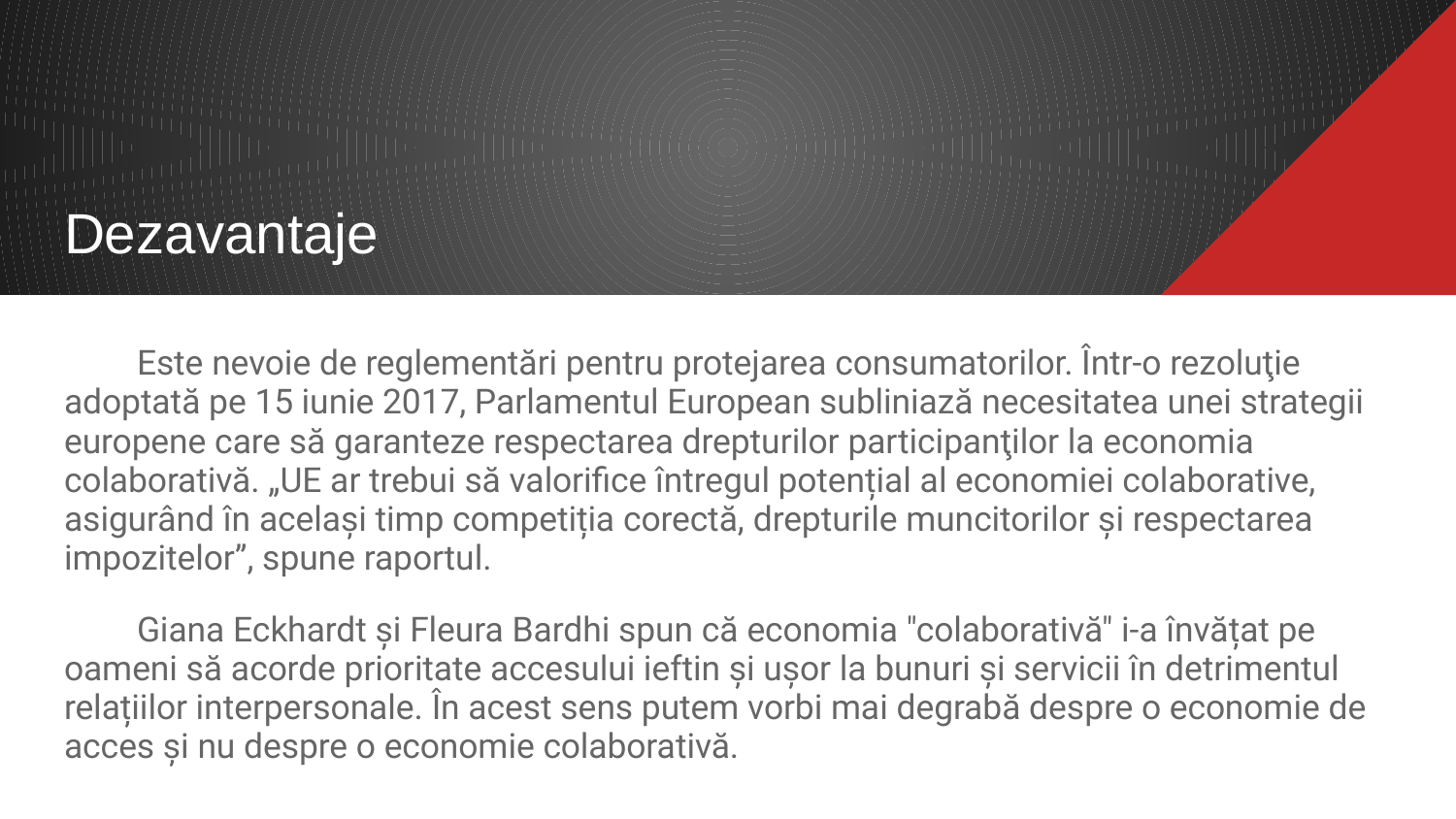

# Dezavantaje
Este nevoie de reglementări pentru protejarea consumatorilor. Într-o rezoluţie adoptată pe 15 iunie 2017, Parlamentul European subliniază necesitatea unei strategii europene care să garanteze respectarea drepturilor participanţilor la economia colaborativă. „UE ar trebui să valorifice întregul potențial al economiei colaborative, asigurând în același timp competiția corectă, drepturile muncitorilor și respectarea impozitelor”, spune raportul.
Giana Eckhardt și Fleura Bardhi spun că economia "colaborativă" i-a învățat pe oameni să acorde prioritate accesului ieftin și ușor la bunuri și servicii în detrimentul relațiilor interpersonale. În acest sens putem vorbi mai degrabă despre o economie de acces și nu despre o economie colaborativă.